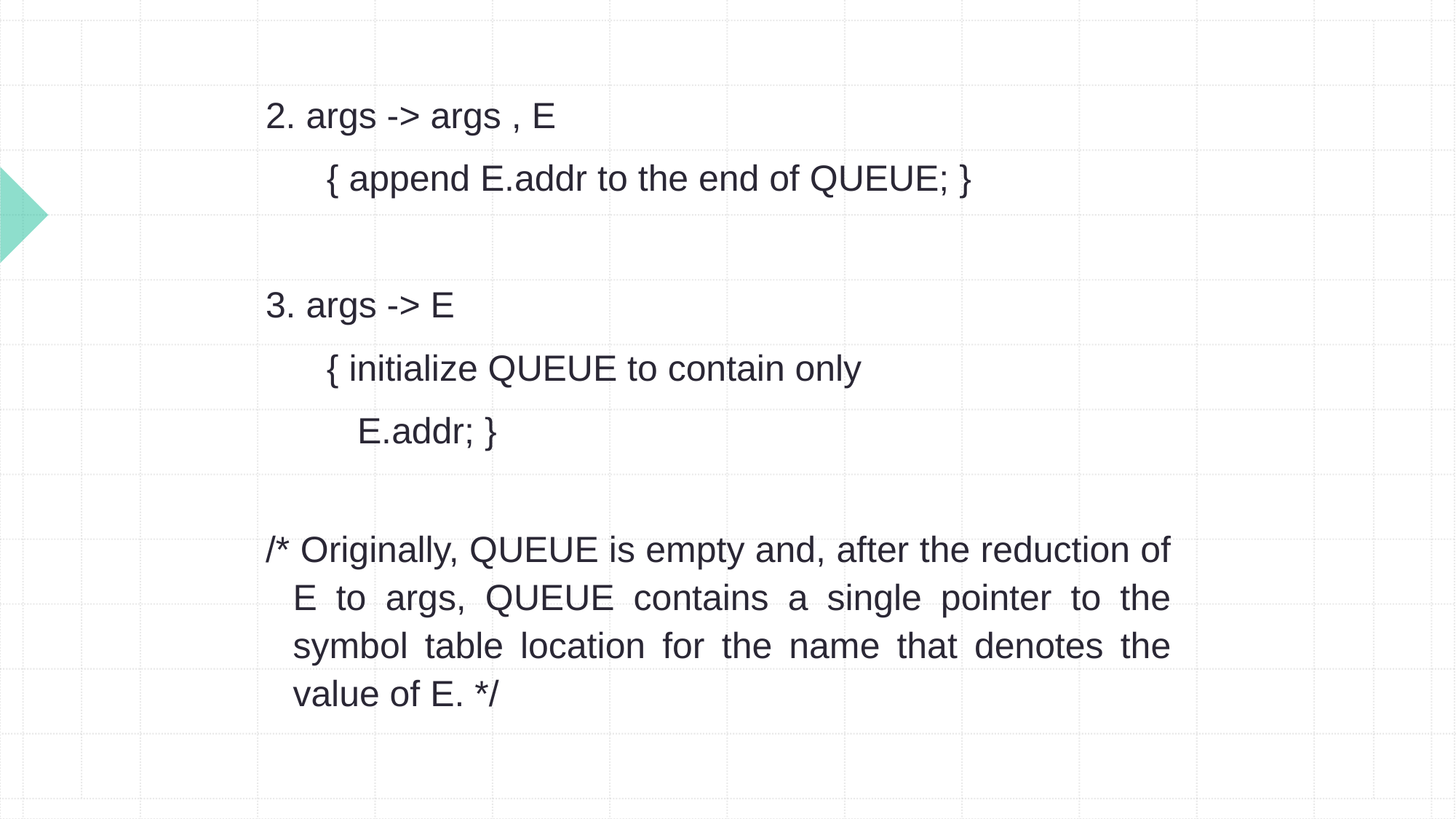

2. args -> args , E
      { append E.addr to the end of QUEUE; }

3. args -> E
      { initialize QUEUE to contain only
         E.addr; }

/* Originally, QUEUE is empty and, after the reduction of E to args, QUEUE contains a single pointer to the symbol table location for the name that denotes the value of E. */